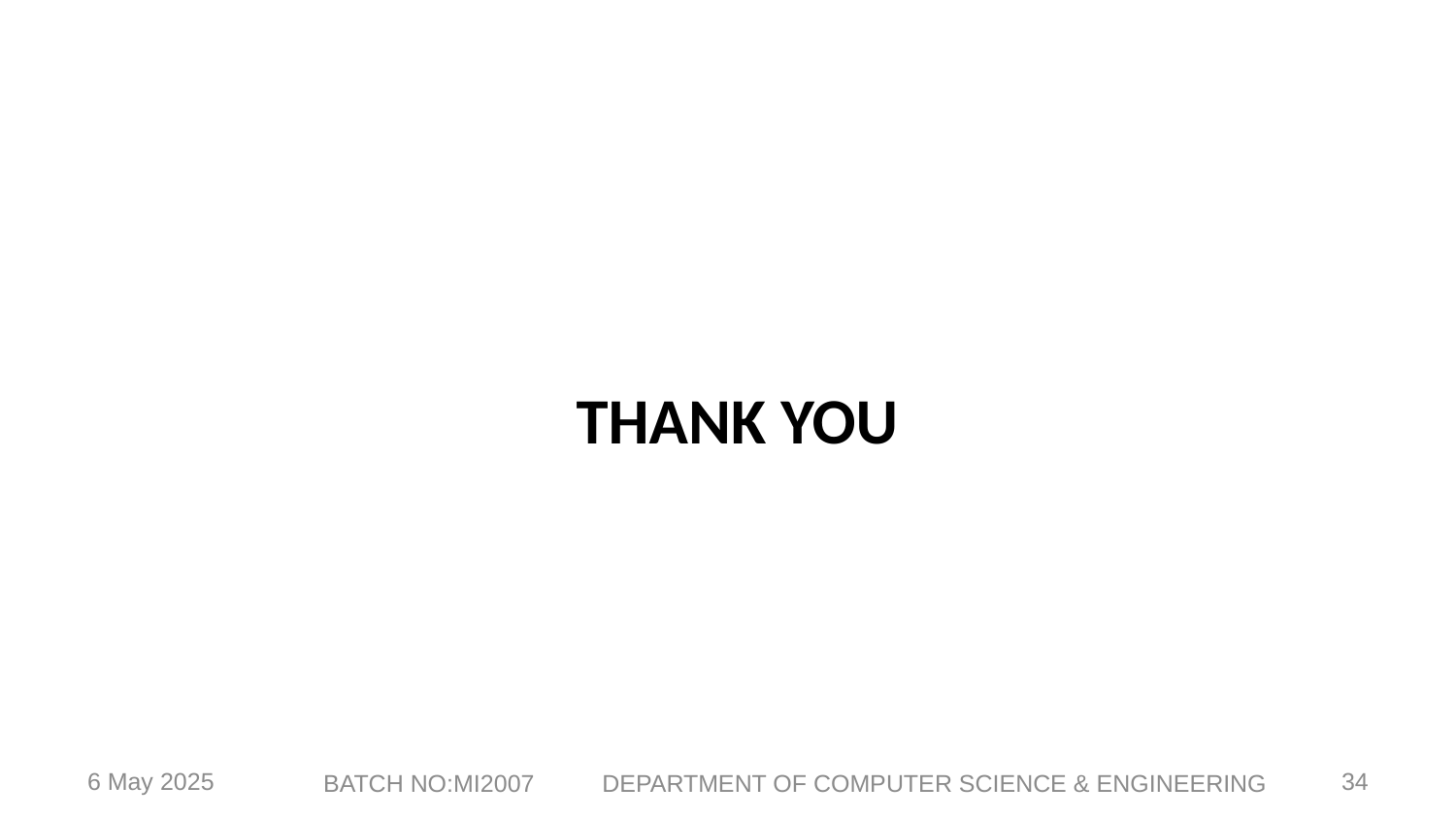

THANK YOU
6 May 2025
BATCH NO:MI2007          DEPARTMENT OF COMPUTER SCIENCE & ENGINEERING
34